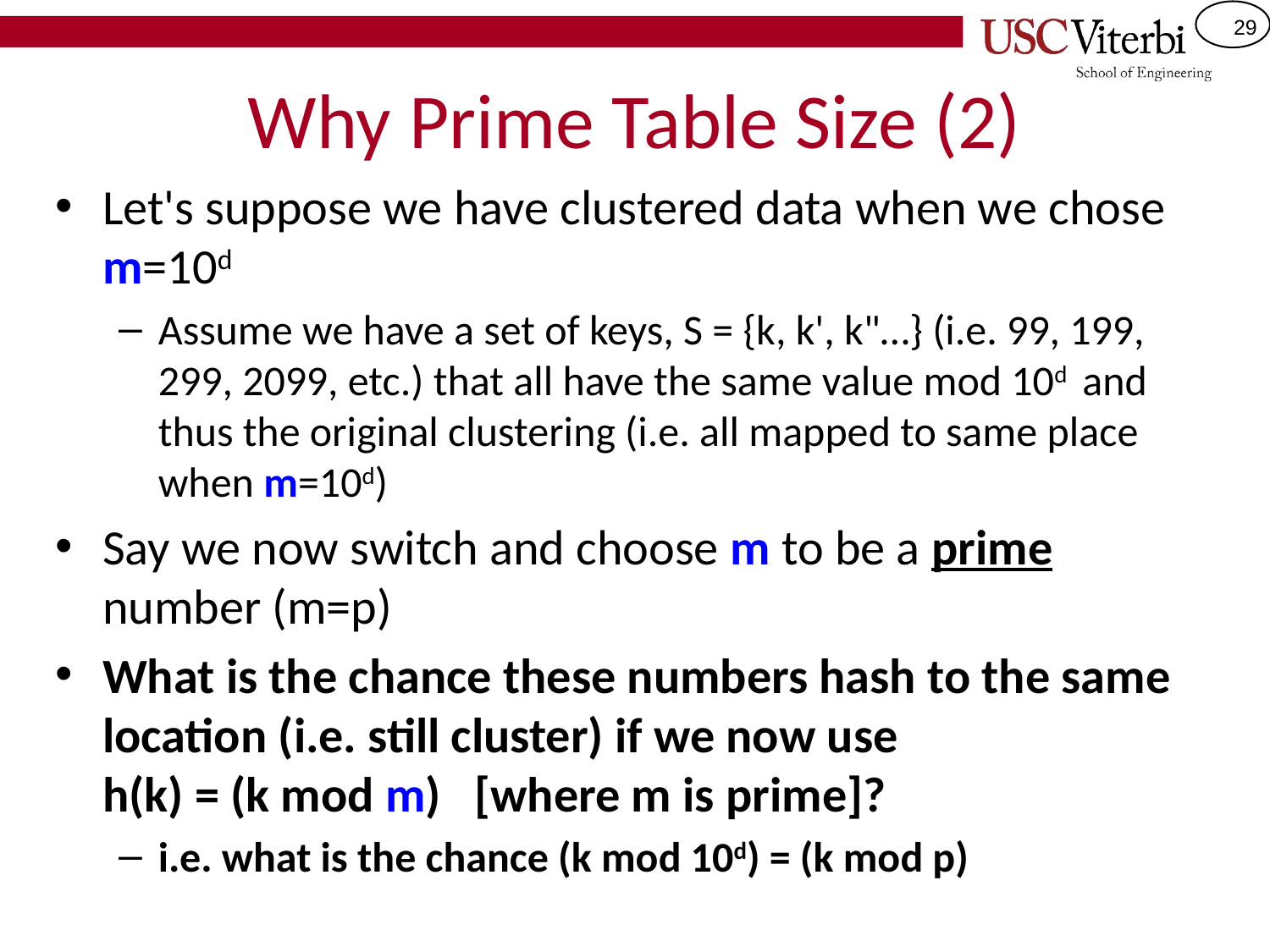

# Why Prime Table Size (2)
Let's suppose we have clustered data when we chose m=10d
Assume we have a set of keys, S = {k, k', k"…} (i.e. 99, 199, 299, 2099, etc.) that all have the same value mod 10d  and thus the original clustering (i.e. all mapped to same place when m=10d)
Say we now switch and choose m to be a prime number (m=p)
What is the chance these numbers hash to the same location (i.e. still cluster) if we now use
h(k) = (k mod m)   [where m is prime]?
i.e. what is the chance (k mod 10d) = (k mod p)